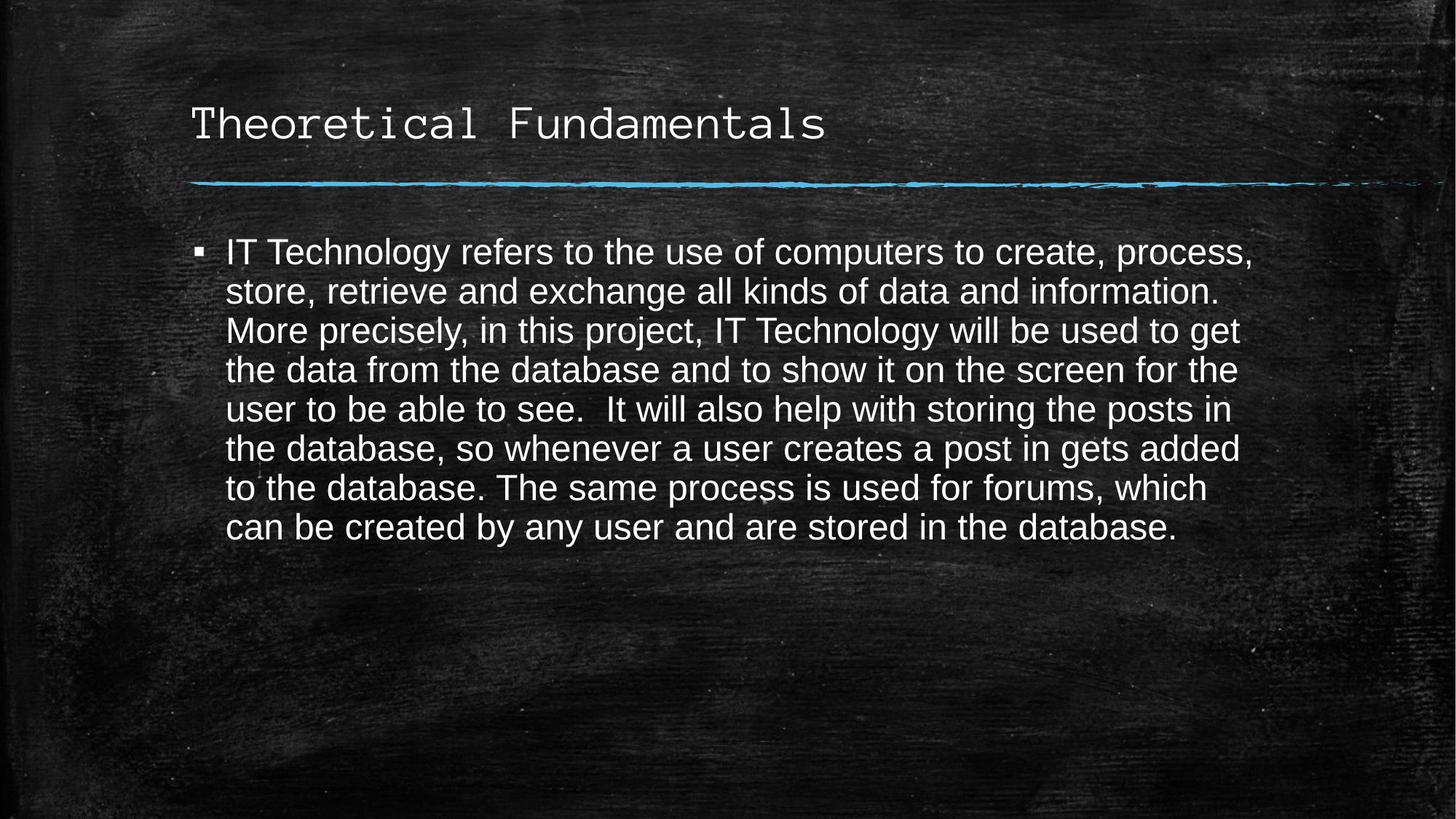

# Theoretical Fundamentals
IT Technology refers to the use of computers to create, process, store, retrieve and exchange all kinds of data and information. More precisely, in this project, IT Technology will be used to get the data from the database and to show it on the screen for the user to be able to see.  It will also help with storing the posts in the database, so whenever a user creates a post in gets added to the database. The same process is used for forums, which can be created by any user and are stored in the database.